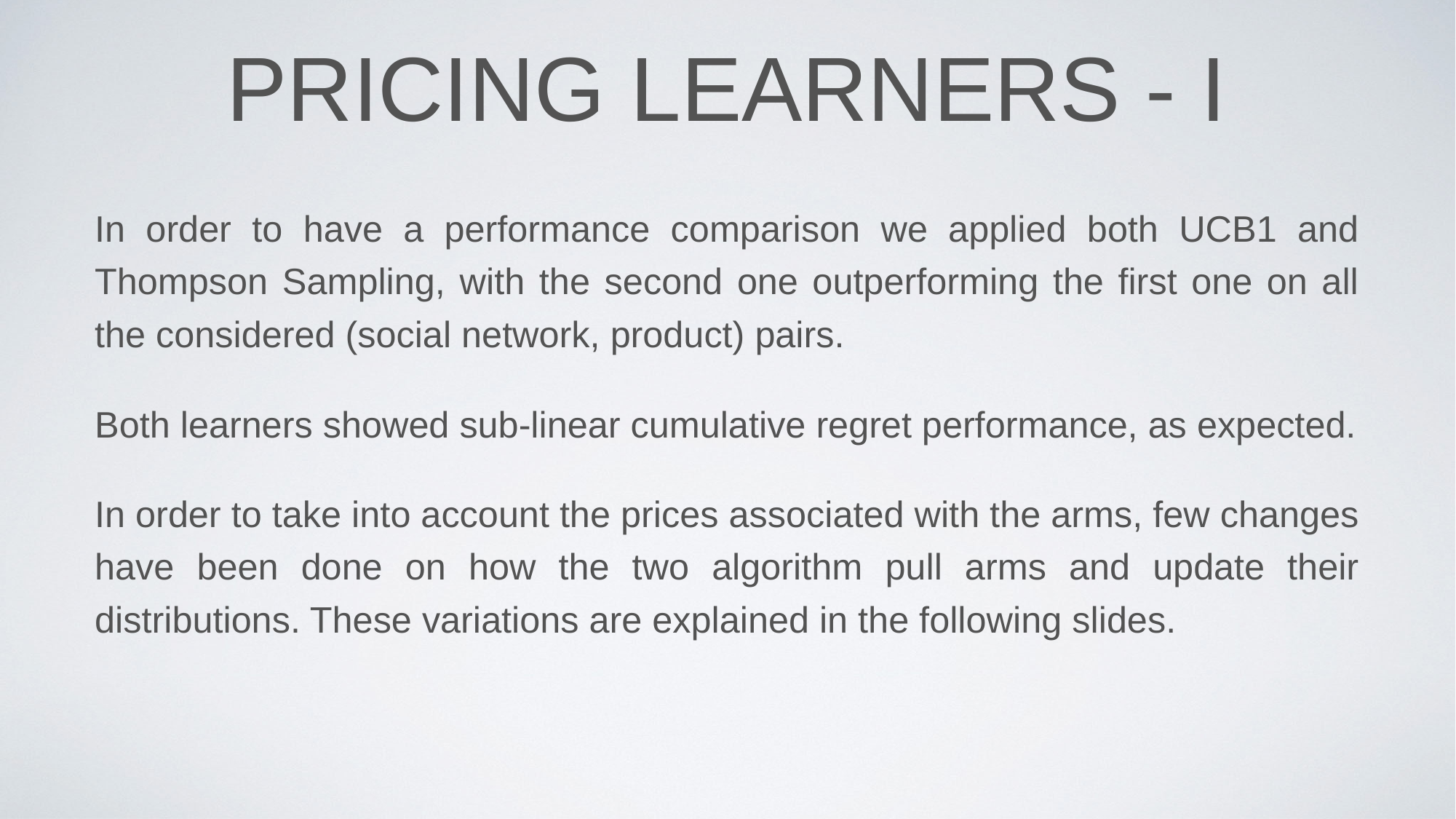

# Pricing Learners - i
In order to have a performance comparison we applied both UCB1 and Thompson Sampling, with the second one outperforming the first one on all the considered (social network, product) pairs.
Both learners showed sub-linear cumulative regret performance, as expected.
In order to take into account the prices associated with the arms, few changes have been done on how the two algorithm pull arms and update their distributions. These variations are explained in the following slides.